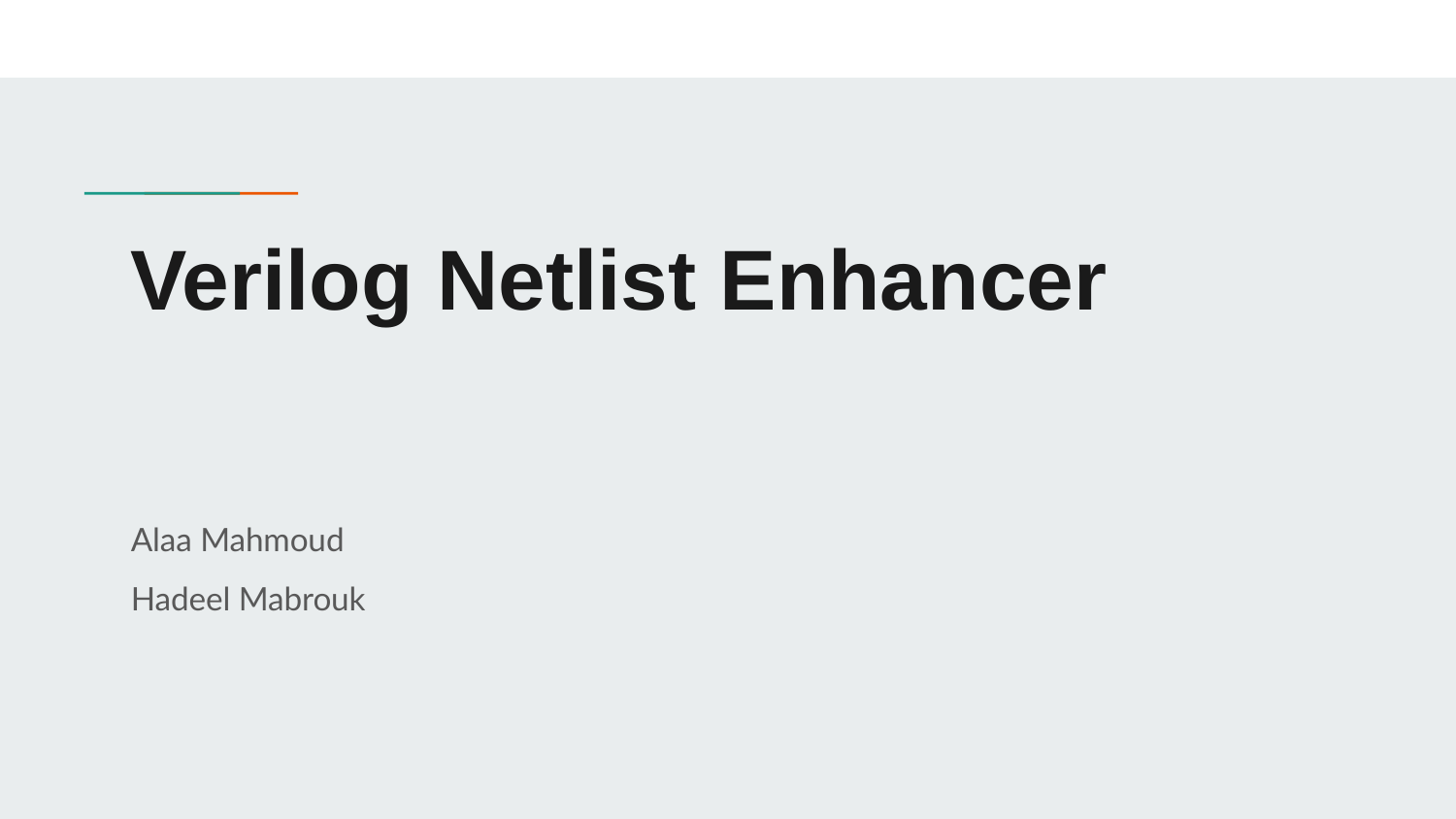

# Verilog Netlist Enhancer
Alaa Mahmoud
Hadeel Mabrouk